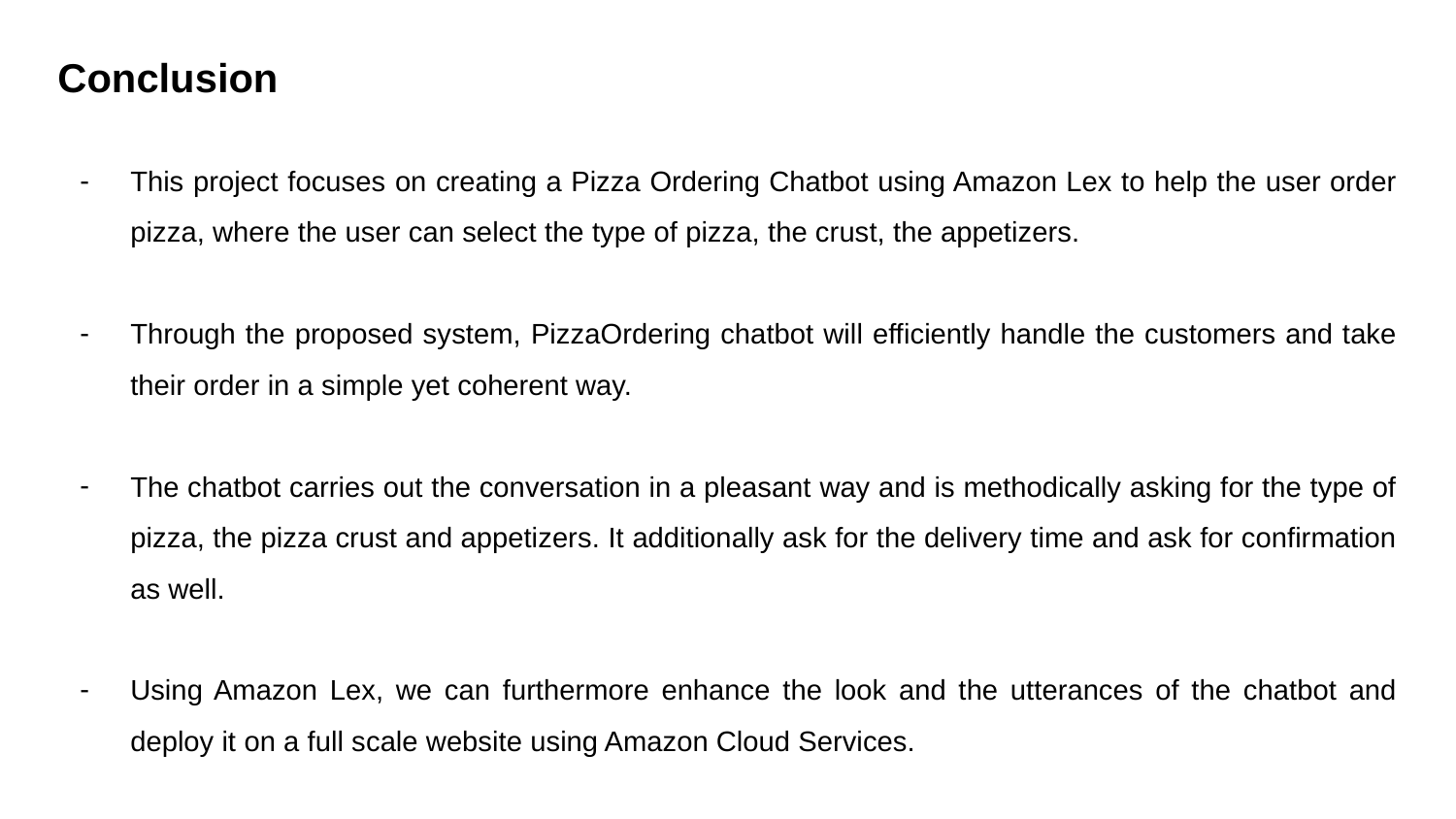

Conclusion
This project focuses on creating a Pizza Ordering Chatbot using Amazon Lex to help the user order pizza, where the user can select the type of pizza, the crust, the appetizers.

Through the proposed system, PizzaOrdering chatbot will efficiently handle the customers and take their order in a simple yet coherent way.

The chatbot carries out the conversation in a pleasant way and is methodically asking for the type of pizza, the pizza crust and appetizers. It additionally ask for the delivery time and ask for confirmation as well.

Using Amazon Lex, we can furthermore enhance the look and the utterances of the chatbot and deploy it on a full scale website using Amazon Cloud Services.